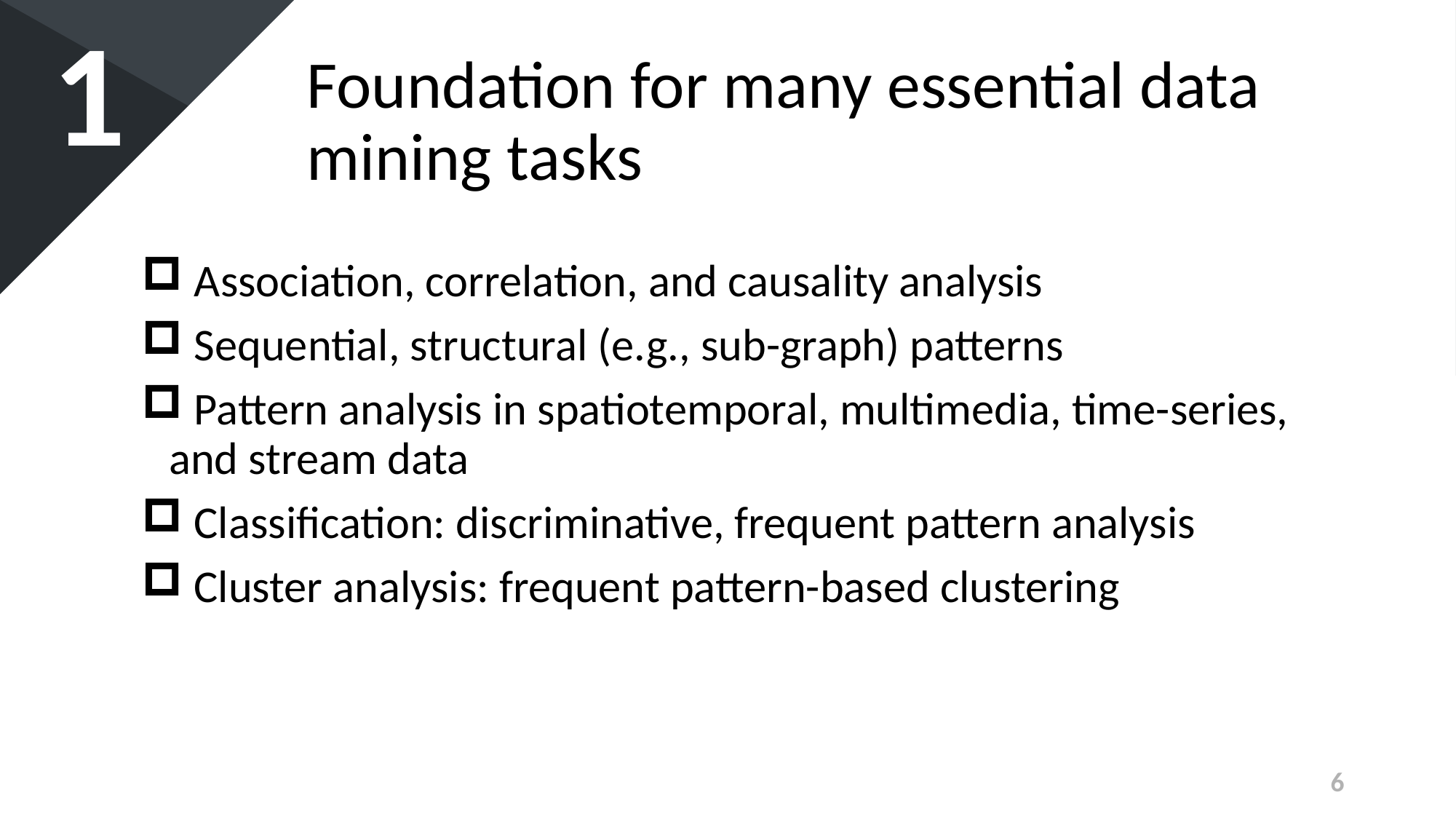

1
Foundation for many essential data mining tasks
 Association, correlation, and causality analysis
 Sequential, structural (e.g., sub-graph) patterns
 Pattern analysis in spatiotemporal, multimedia, time-series, and stream data
 Classification: discriminative, frequent pattern analysis
 Cluster analysis: frequent pattern-based clustering

6